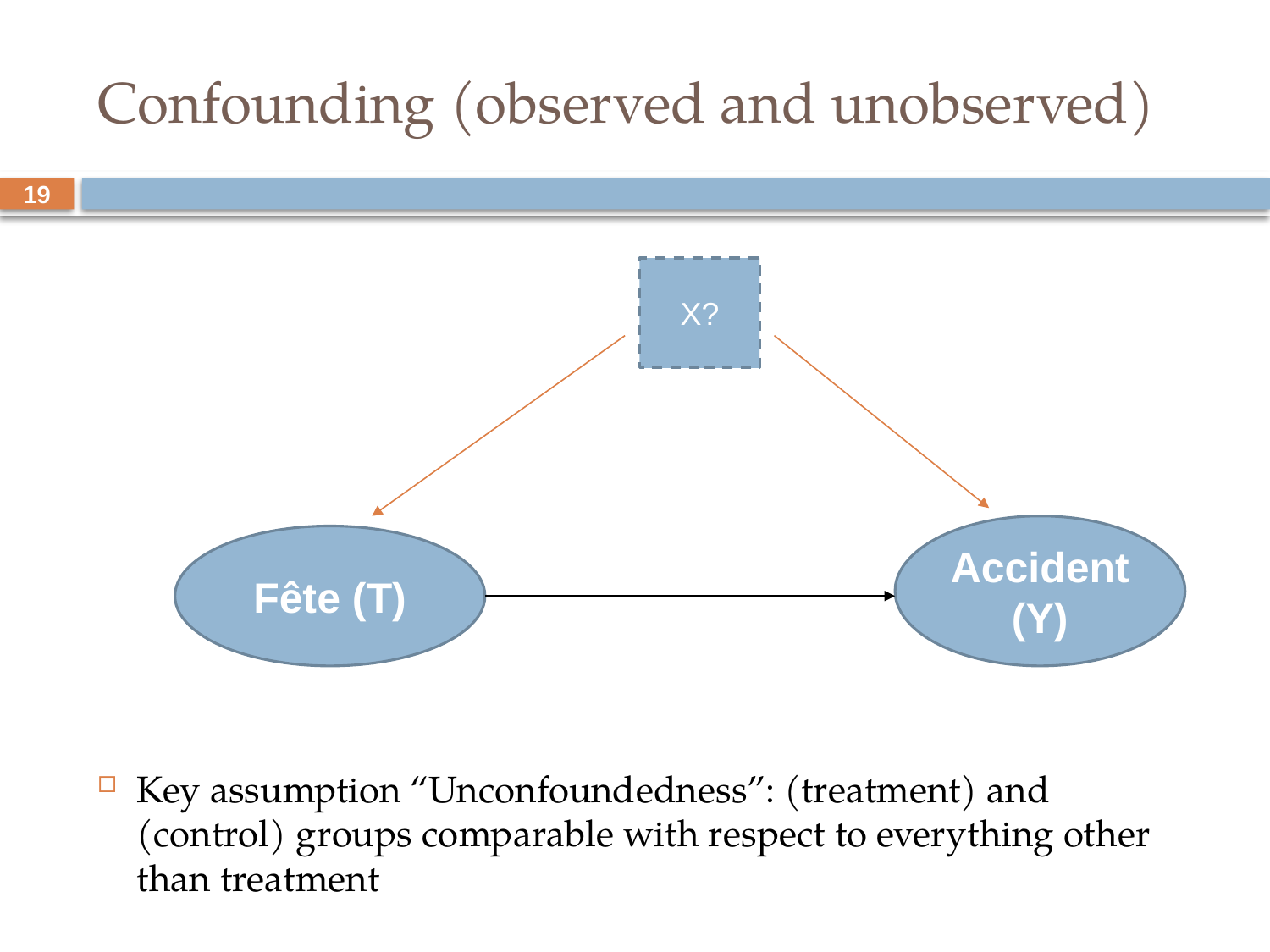

# Confounding (observed and unobserved)
19

Key assumption “Unconfoundedness”: (treatment) and (control) groups comparable with respect to everything other than treatment

X?
Accident (Y)
Fête (T)